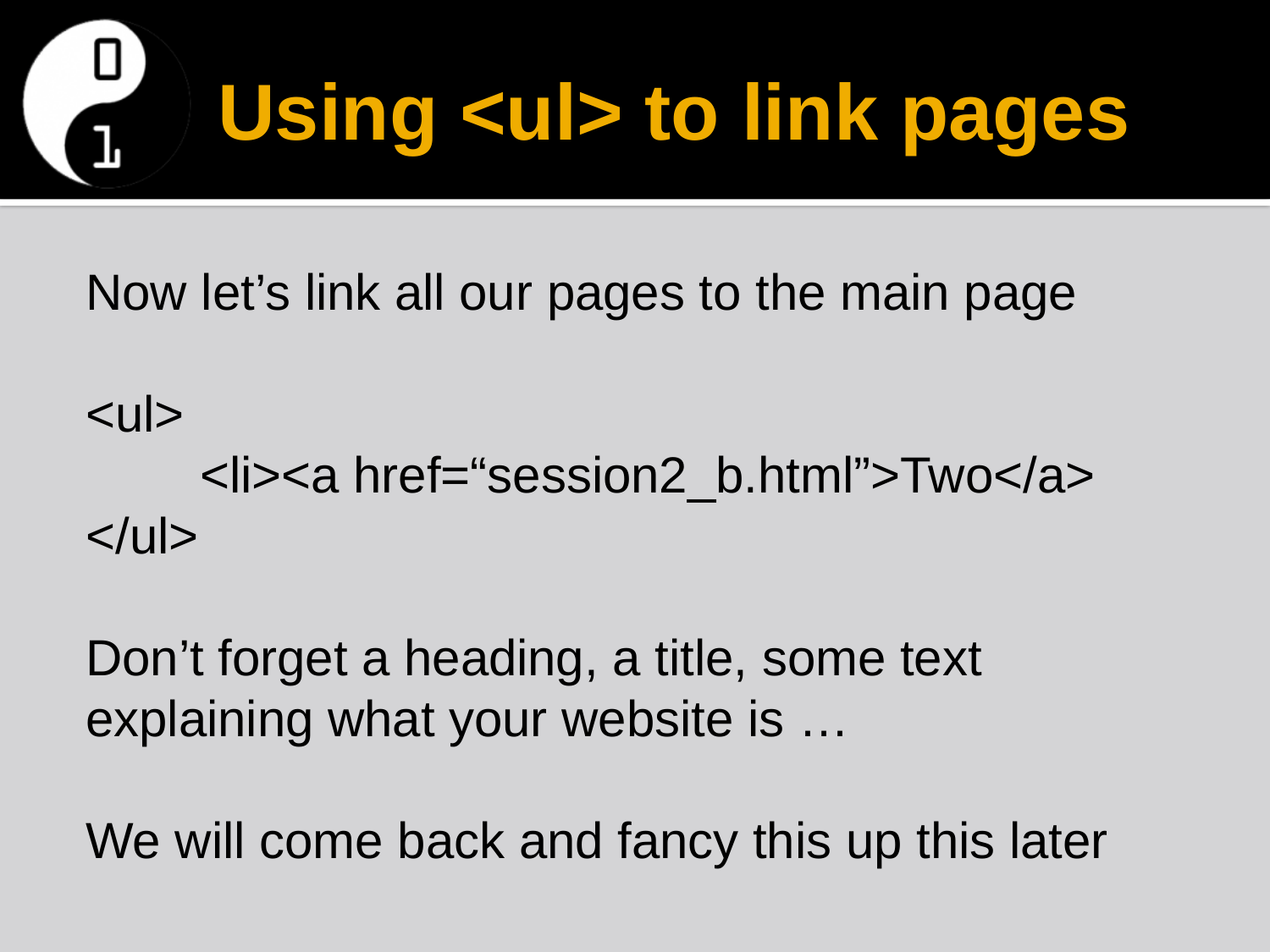

# Using <ul> to link pages
Now let’s link all our pages to the main page

<ul>
	<li><a href=“session2_b.html”>Two</a>
</ul>

Don’t forget a heading, a title, some text explaining what your website is …

We will come back and fancy this up this later